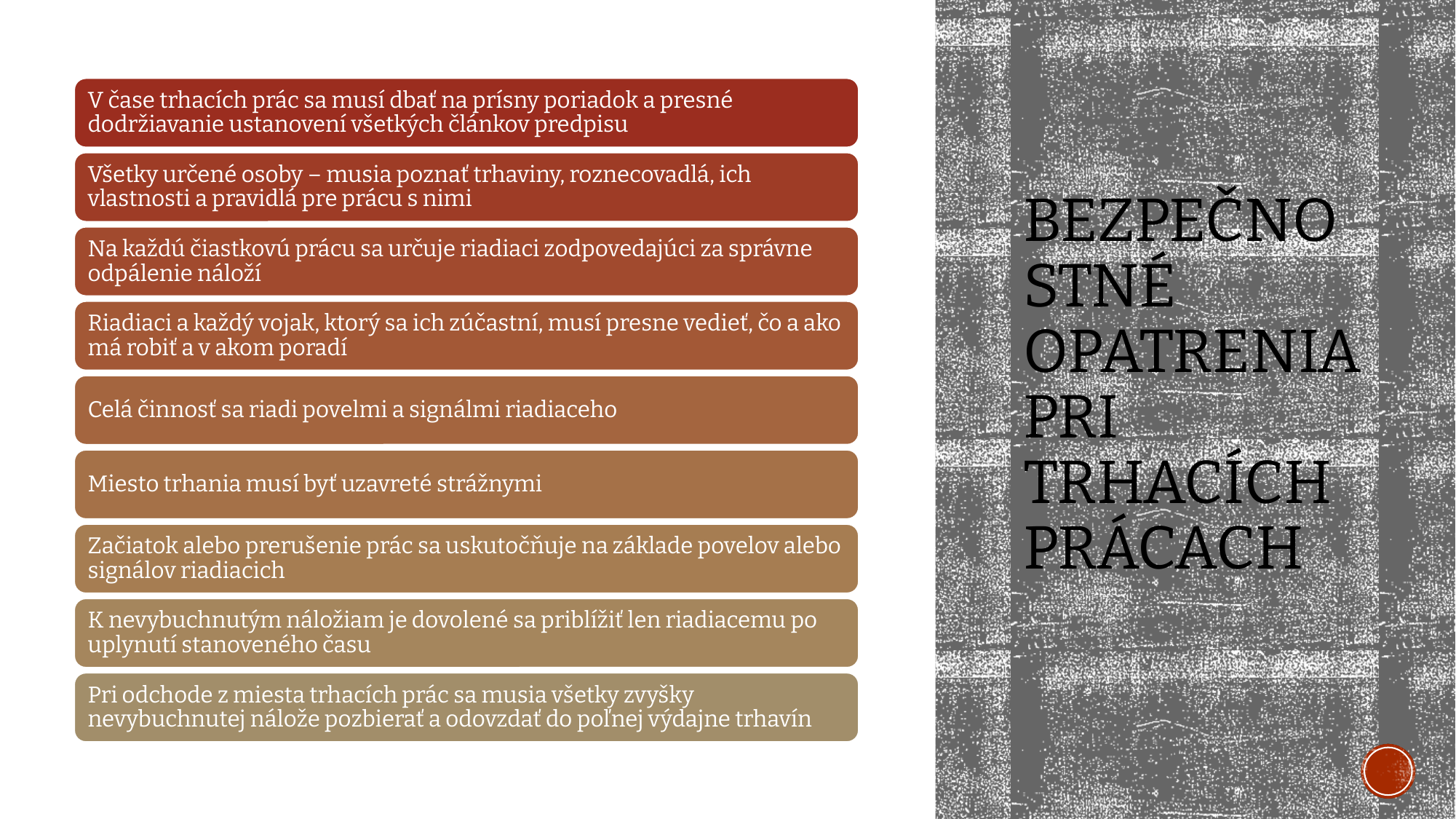

V čase trhacích prác sa musí dbať na prísny poriadok a presné dodržiavanie ustanovení všetkých článkov predpisu
Všetky určené osoby – musia poznať trhaviny, roznecovadlá, ich vlastnosti a pravidlá pre prácu s nimi
Na každú čiastkovú prácu sa určuje riadiaci zodpovedajúci za správne odpálenie náloží
Riadiaci a každý vojak, ktorý sa ich zúčastní, musí presne vedieť, čo a ako má robiť a v akom poradí
Celá činnosť sa riadi povelmi a signálmi riadiaceho
Miesto trhania musí byť uzavreté strážnymi
Začiatok alebo prerušenie prác sa uskutočňuje na základe povelov alebo signálov riadiacich
K nevybuchnutým náložiam je dovolené sa priblížiť len riadiacemu po uplynutí stanoveného času
Pri odchode z miesta trhacích prác sa musia všetky zvyšky nevybuchnutej nálože pozbierať a odovzdať do poľnej výdajne trhavín
# Bezpečnostné opatrenia pri trhacích prácach